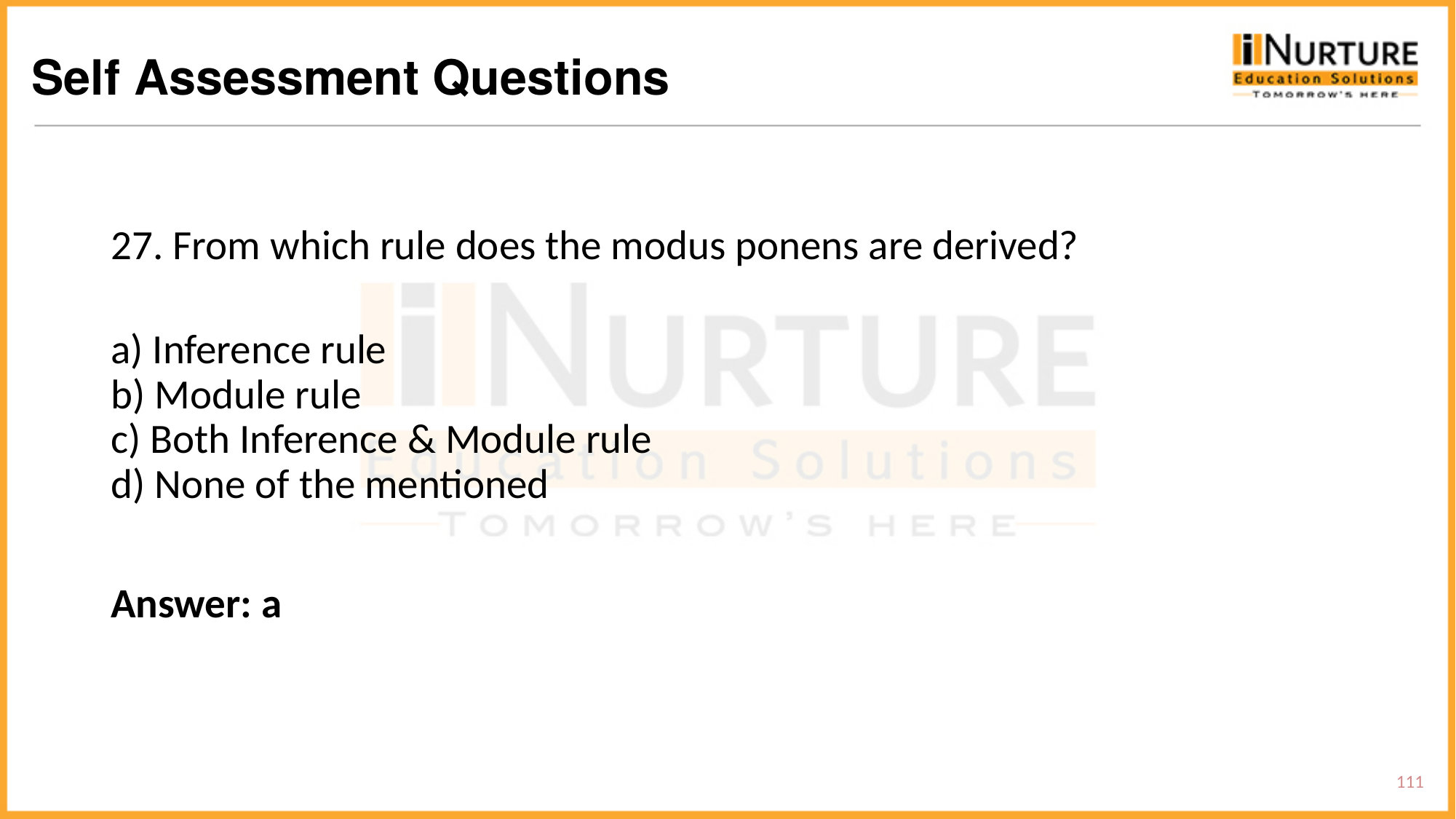

# Self Assessment Questions
27. From which rule does the modus ponens are derived?
a) Inference rule
b) Module rule
c) Both Inference & Module rule
d) None of the mentioned

Answer: a

111